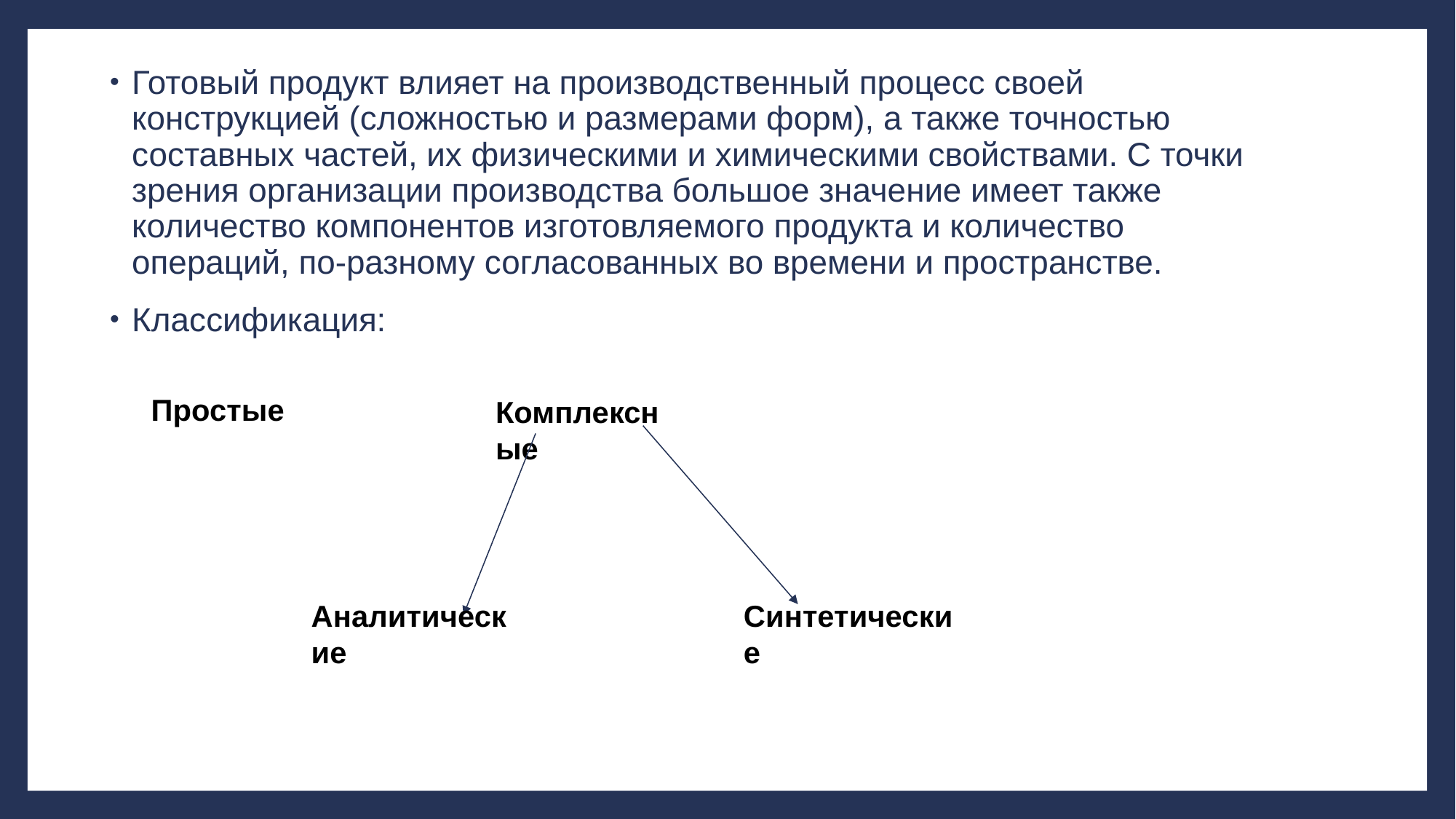

# Готовый продукт влияет на производственный процесс своей конструкцией (сложностью и размерами форм), а также точностью составных частей, их физическими и химическими свойствами. С точки зрения организации производства большое значение имеет также количество компонентов изготовляемого продукта и количество операций, по-разному согласованных во времени и пространстве.
Классификация:
Простые
Комплексные

Аналитические
Синтетические